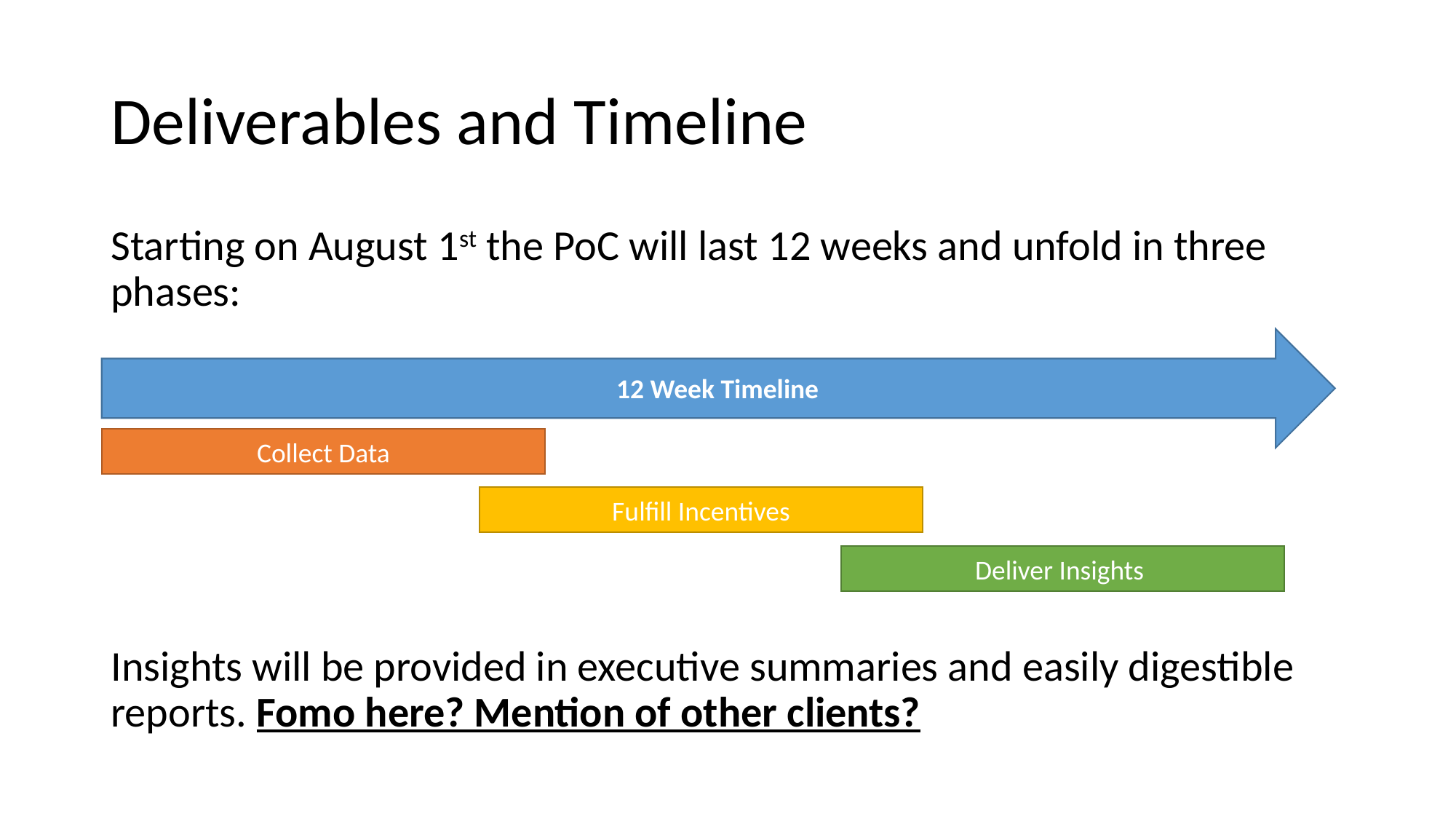

# Deliverables and Timeline
Starting on August 1st the PoC will last 12 weeks and unfold in three phases:
12 Week Timeline
Collect Data
Fulfill Incentives
Deliver Insights

Insights will be provided in executive summaries and easily digestible reports. Fomo here? Mention of other clients?